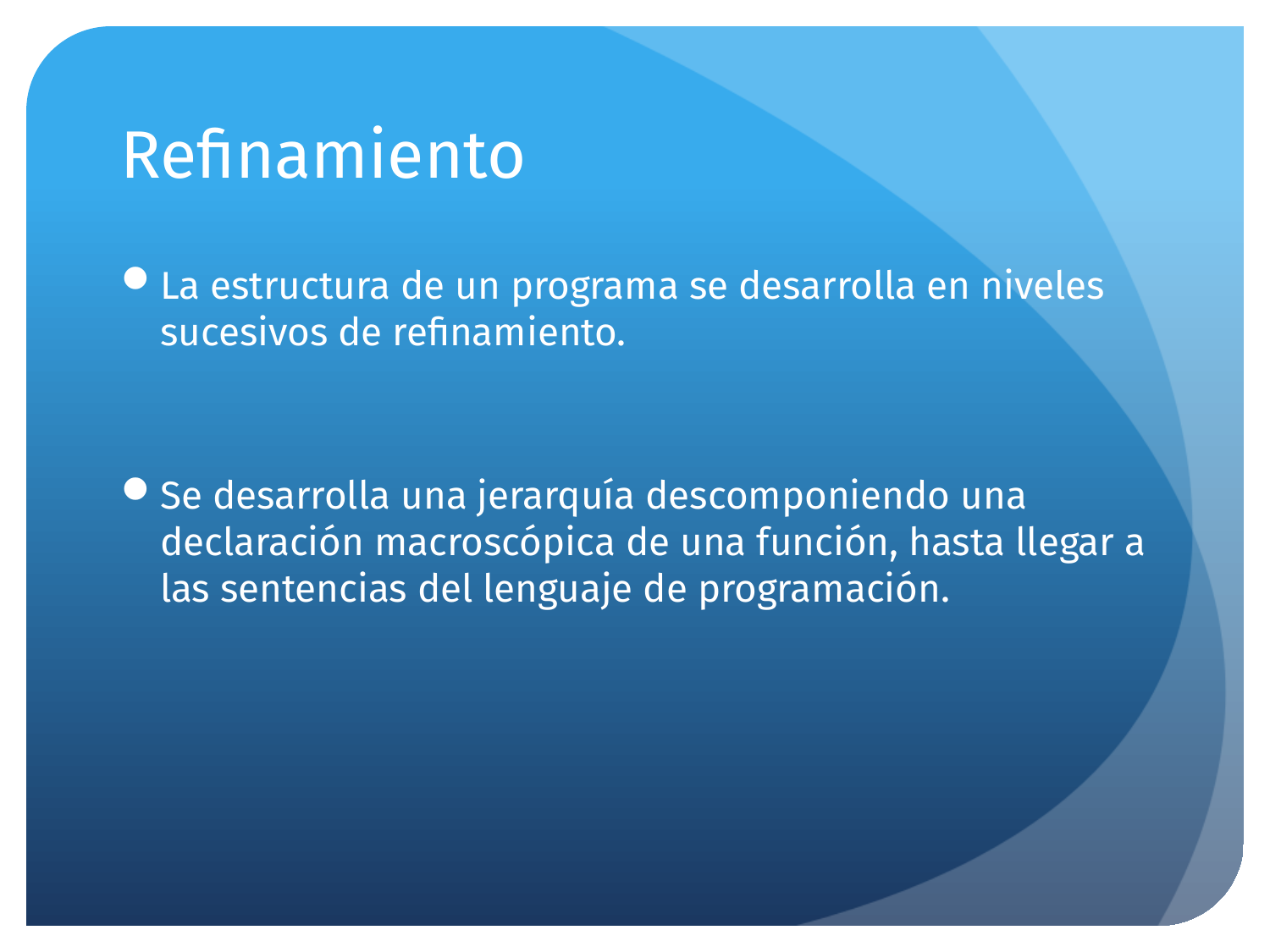

# Refinamiento
La estructura de un programa se desarrolla en niveles sucesivos de refinamiento.

Se desarrolla una jerarquía descomponiendo una declaración macroscópica de una función, hasta llegar a las sentencias del lenguaje de programación.